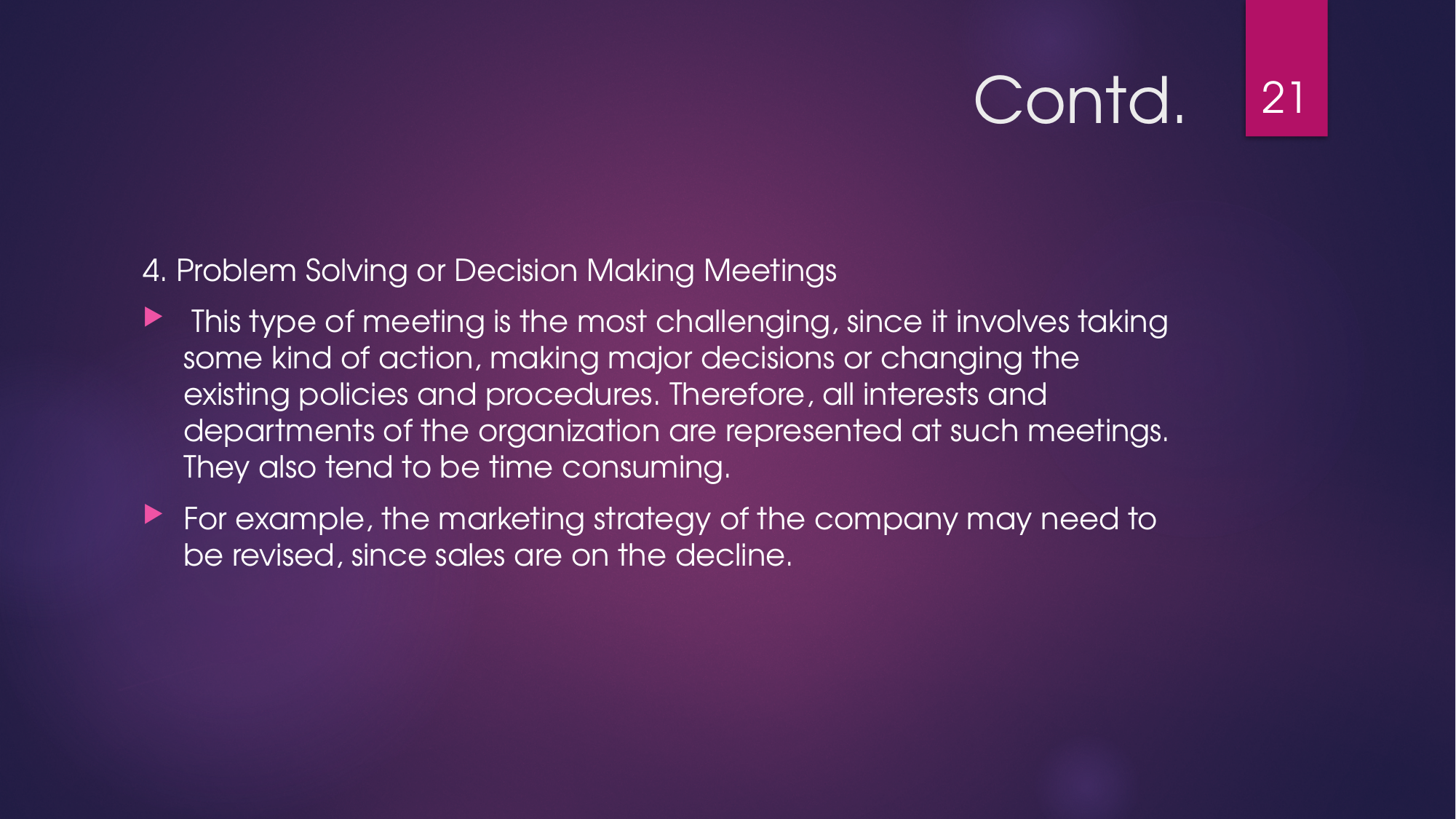

21
# Contd.
4. Problem Solving or Decision Making Meetings
 This type of meeting is the most challenging, since it involves taking some kind of action, making major decisions or changing the existing policies and procedures. Therefore, all interests and departments of the organization are represented at such meetings. They also tend to be time consuming.
For example, the marketing strategy of the company may need to be revised, since sales are on the decline.